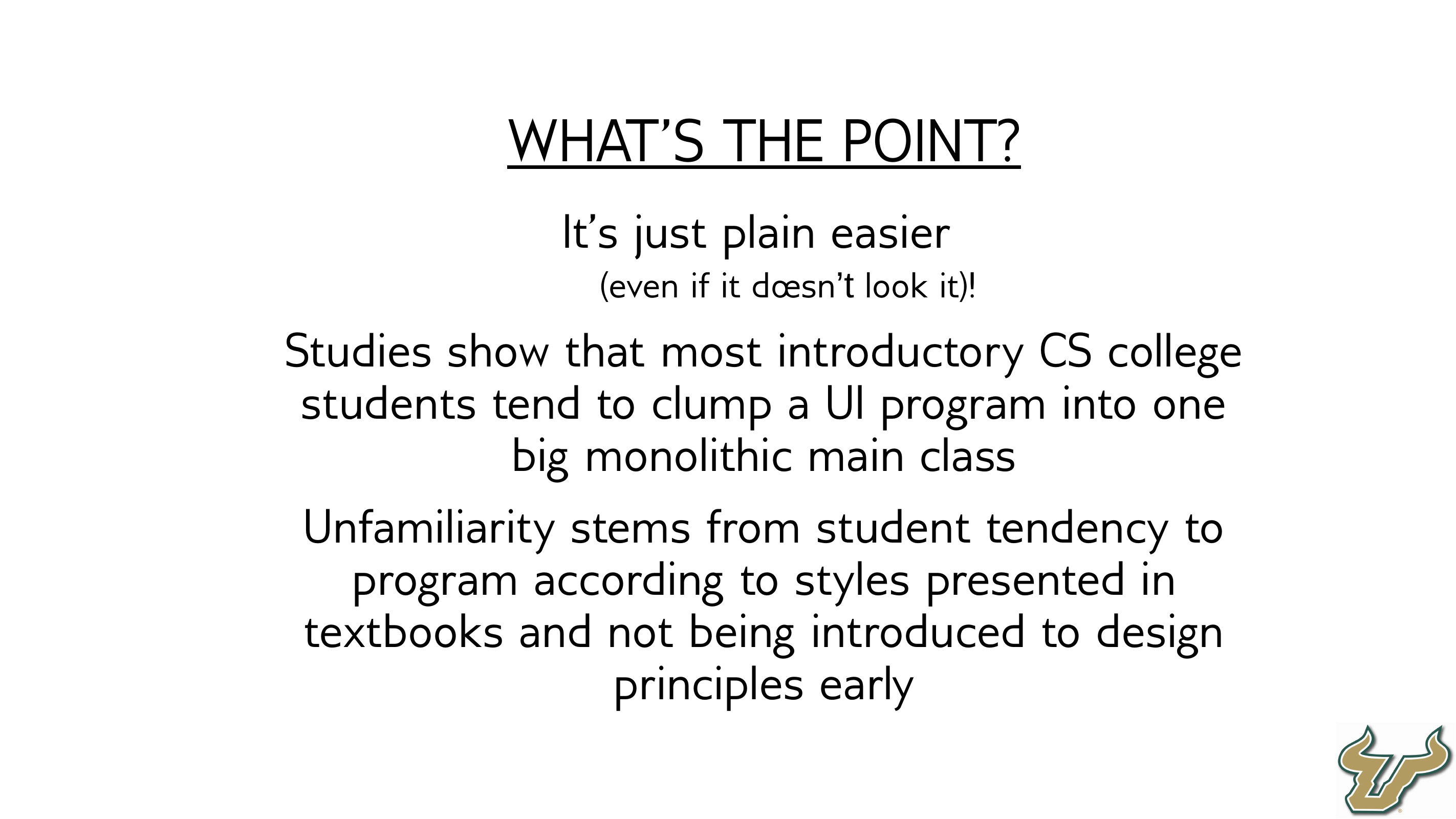

What’s the point?
It’s just plain easier
(even if it doesn’t look it)!
Studies show that most introductory CS college students tend to clump a UI program into one big monolithic main class
Unfamiliarity stems from student tendency to program according to styles presented in textbooks and not being introduced to design principles early